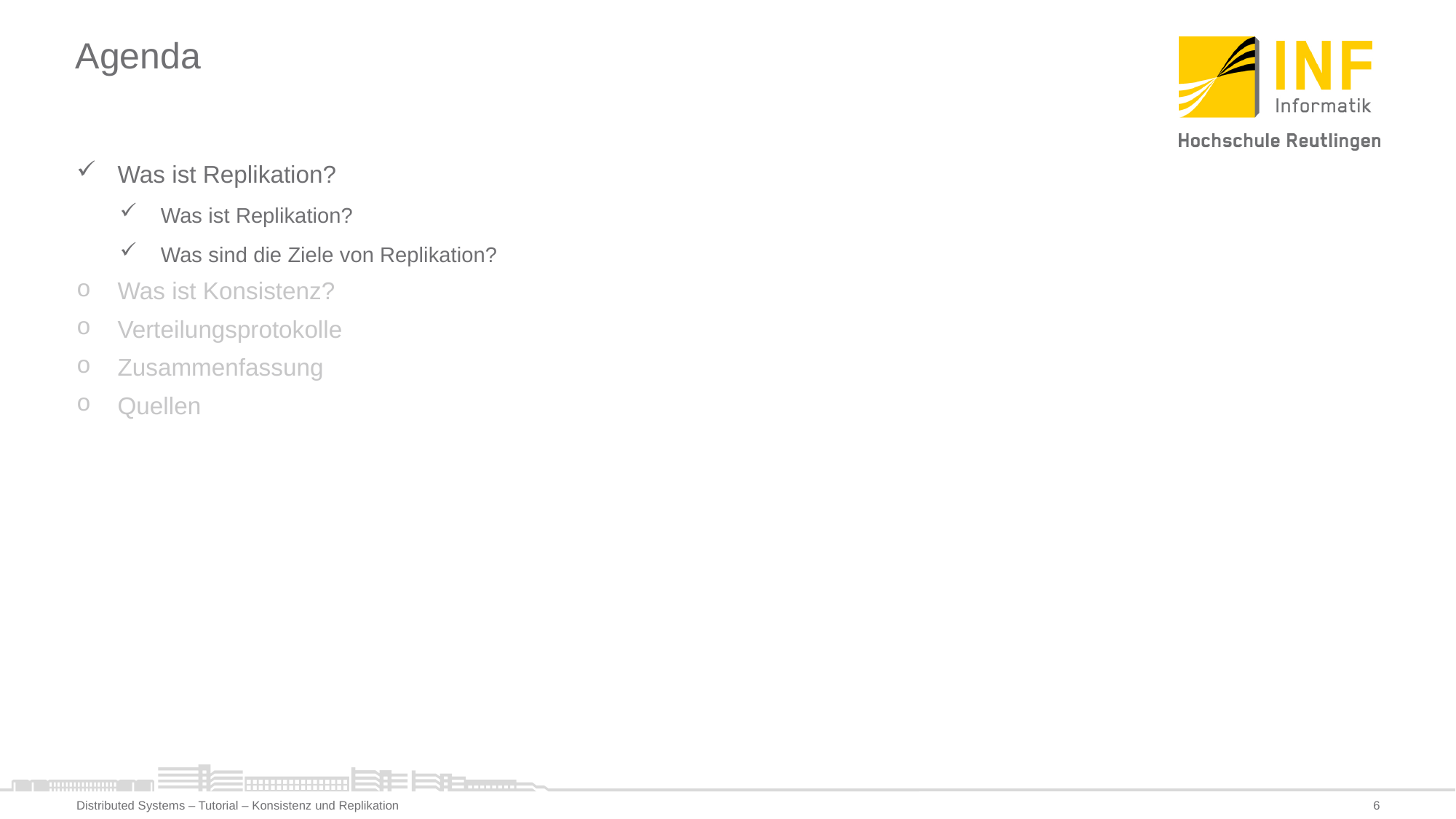

# Agenda
Was ist Replikation?
Was ist Replikation?
Was sind die Ziele von Replikation?
Was ist Konsistenz?
Verteilungsprotokolle
Zusammenfassung
Quellen
Distributed Systems – Tutorial – Konsistenz und Replikation
6